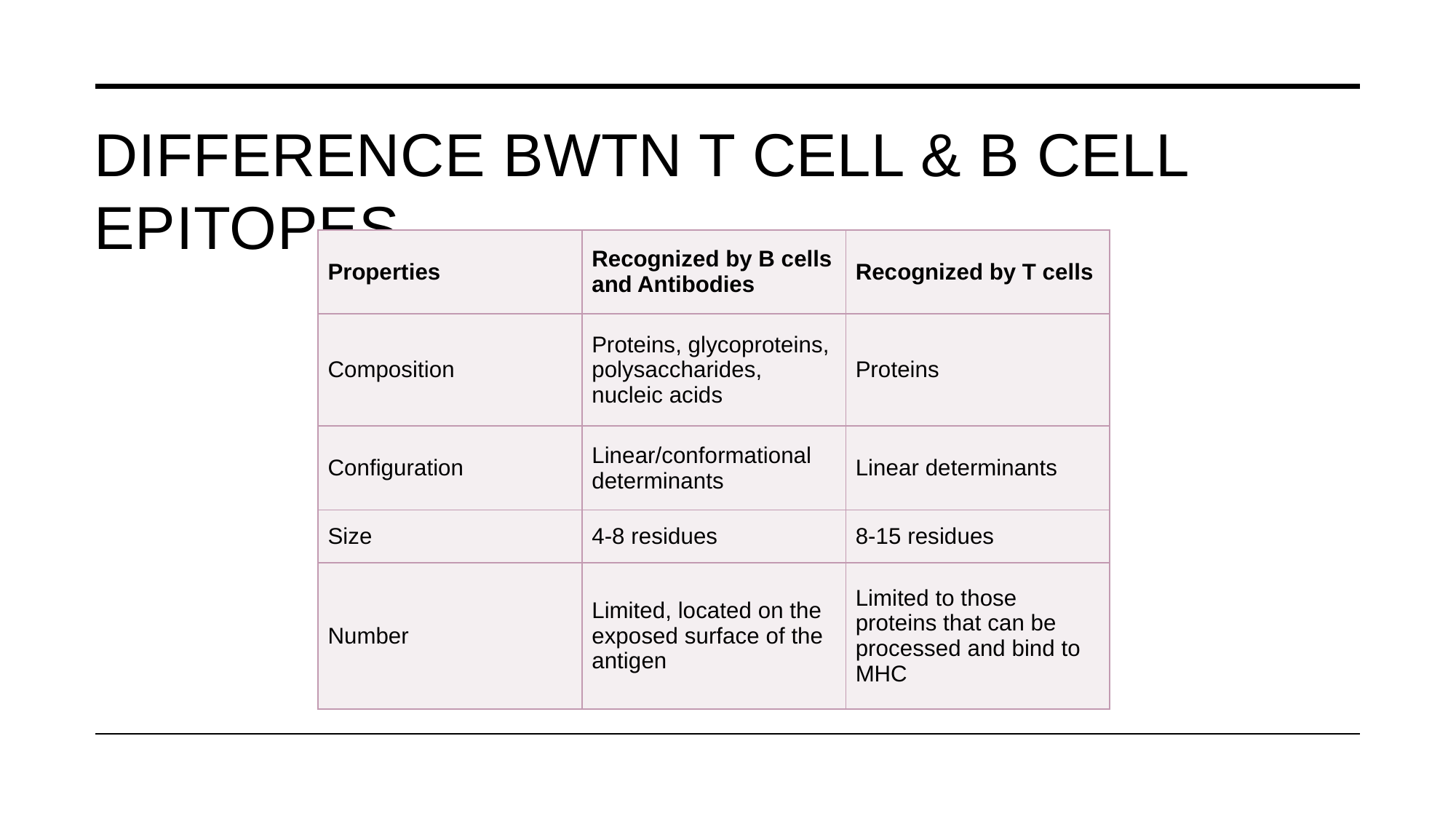

# Difference bwtn t cell & b cell Epitopes
| Properties | Recognized by B cells and Antibodies | Recognized by T cells |
| --- | --- | --- |
| Composition | Proteins, glycoproteins, polysaccharides, nucleic acids | Proteins |
| Configuration | Linear/conformational determinants | Linear determinants |
| Size | 4-8 residues | 8-15 residues |
| Number | Limited, located on the exposed surface of the antigen | Limited to those proteins that can be processed and bind to MHC |